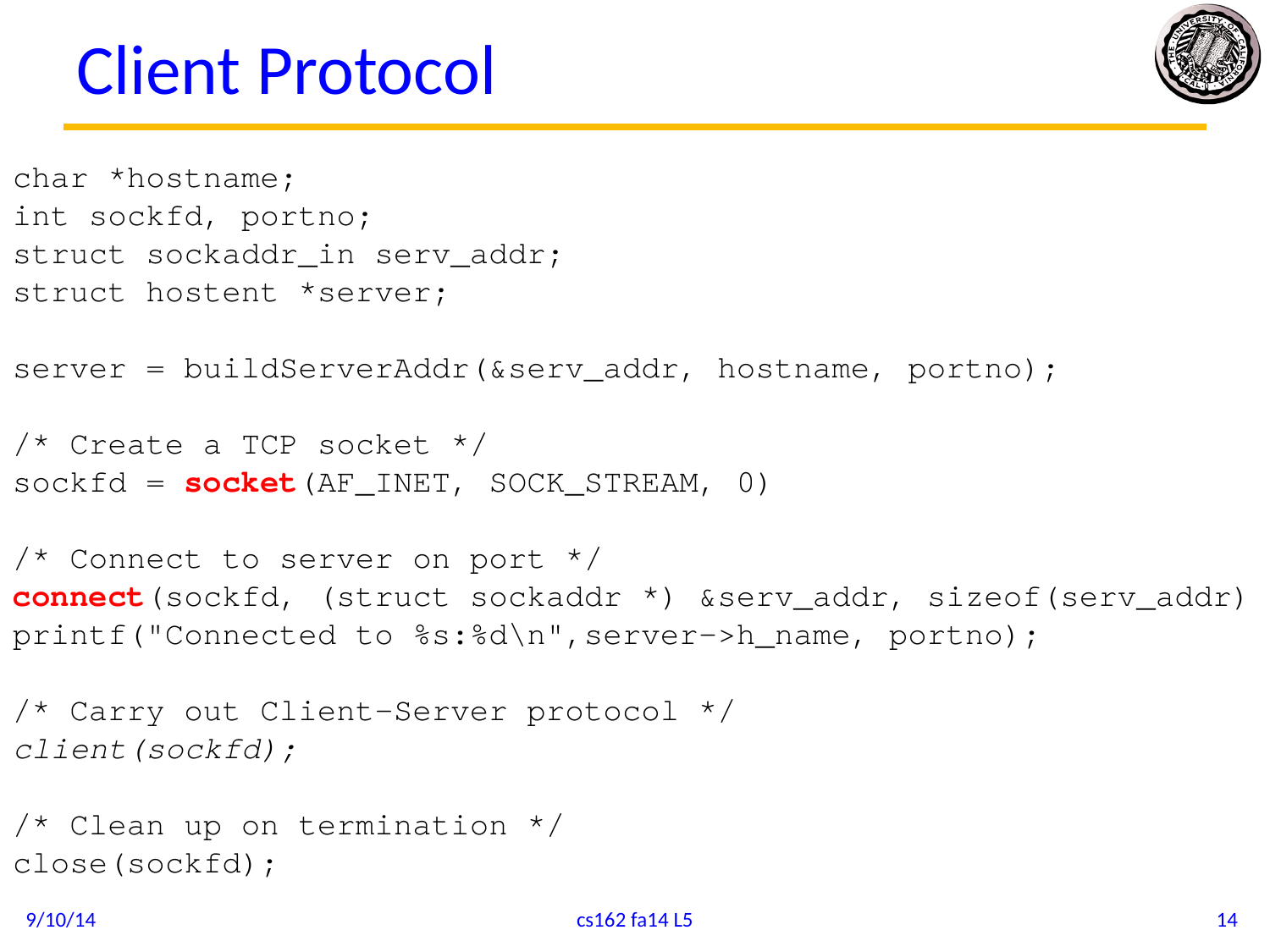

# Client Protocol
char *hostname;
int sockfd, portno;
struct sockaddr_in serv_addr;
struct hostent *server;

server = buildServerAddr(&serv_addr, hostname, portno);

/* Create a TCP socket */
sockfd = socket(AF_INET, SOCK_STREAM, 0)

/* Connect to server on port */
connect(sockfd, (struct sockaddr *) &serv_addr, sizeof(serv_addr)
printf("Connected to %s:%d\n",server->h_name, portno);

/* Carry out Client-Server protocol */
client(sockfd);

/* Clean up on termination */
close(sockfd);
9/10/14
cs162 fa14 L5
14